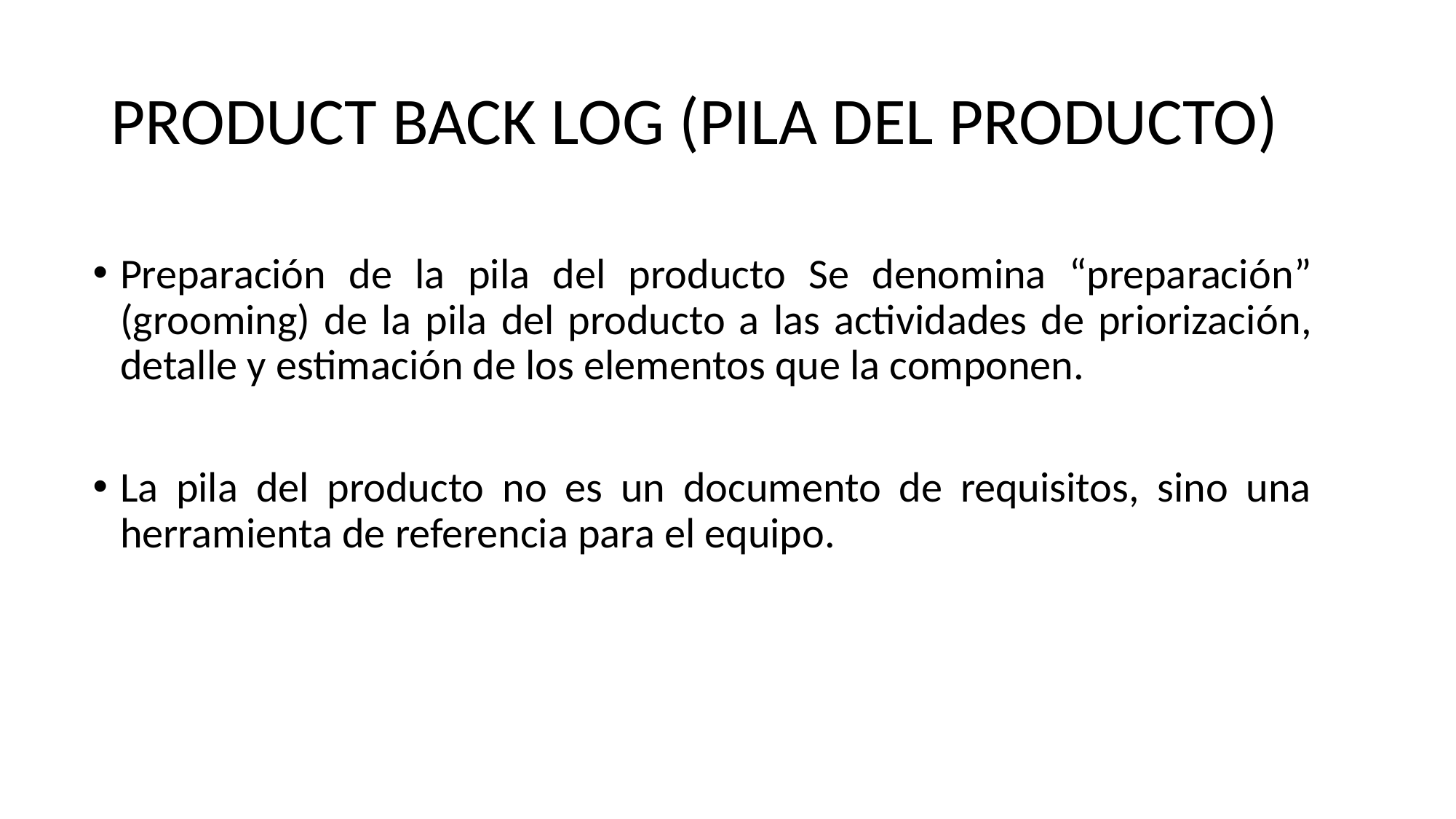

# PRODUCT BACK LOG (PILA DEL PRODUCTO)
Preparación de la pila del producto Se denomina “preparación” (grooming) de la pila del producto a las actividades de priorización, detalle y estimación de los elementos que la componen.

La pila del producto no es un documento de requisitos, sino una herramienta de referencia para el equipo.